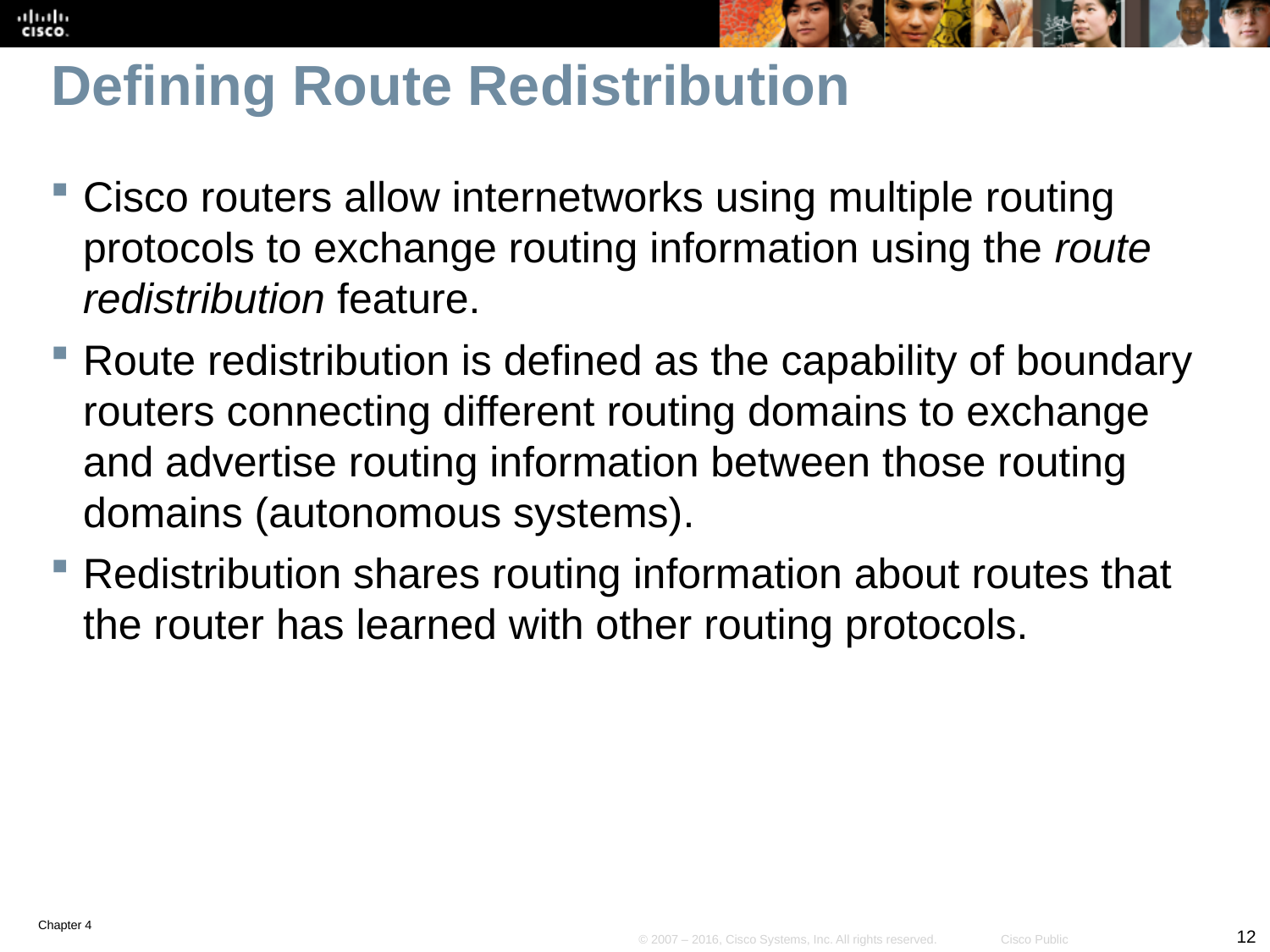

# Defining Route Redistribution
Cisco routers allow internetworks using multiple routing protocols to exchange routing information using the route redistribution feature.
Route redistribution is defined as the capability of boundary routers connecting different routing domains to exchange and advertise routing information between those routing domains (autonomous systems).
Redistribution shares routing information about routes that the router has learned with other routing protocols.